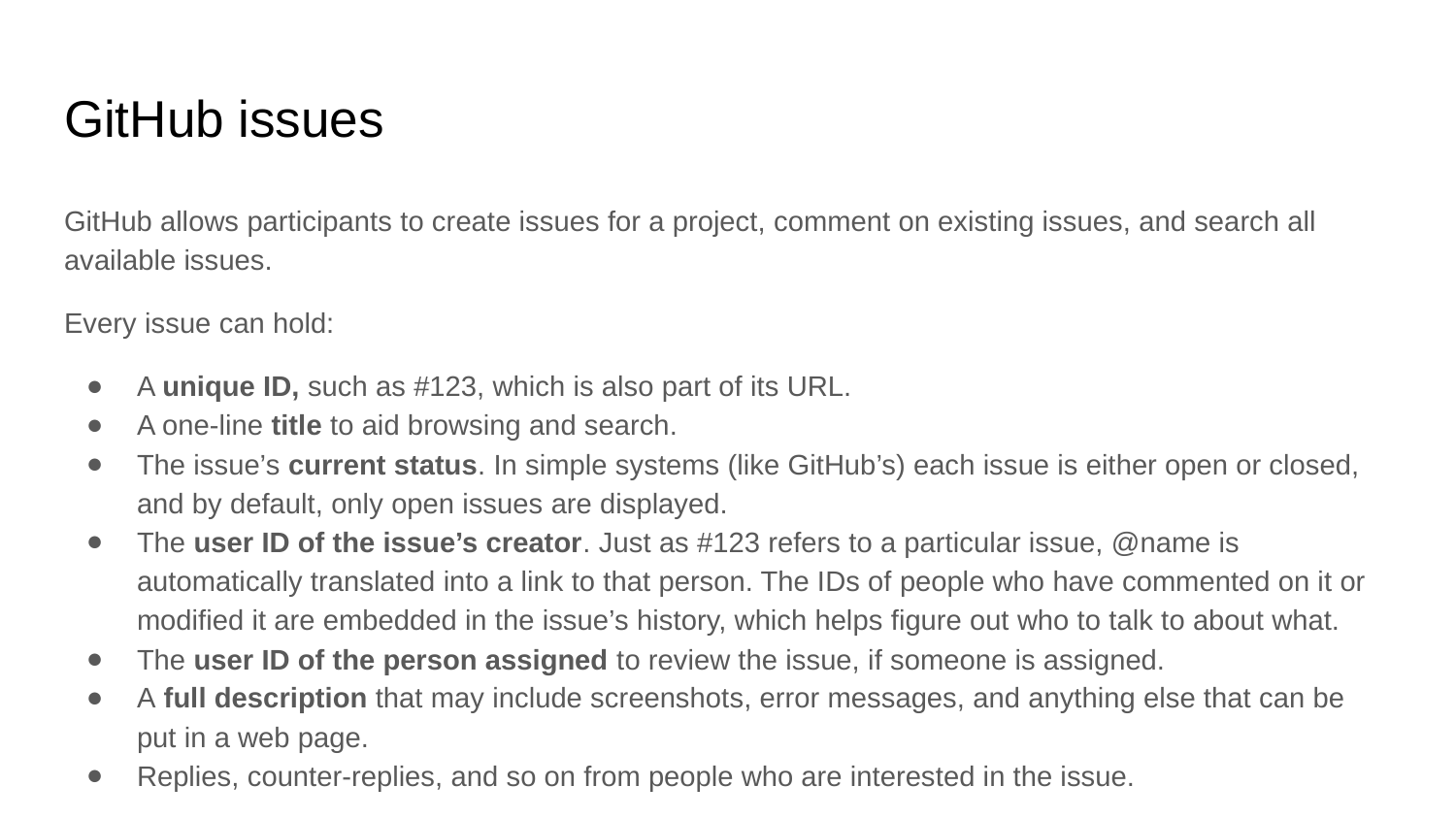

# GitHub issues
GitHub allows participants to create issues for a project, comment on existing issues, and search all available issues.
Every issue can hold:
A unique ID, such as #123, which is also part of its URL.
A one-line title to aid browsing and search.
The issue’s current status. In simple systems (like GitHub’s) each issue is either open or closed, and by default, only open issues are displayed.
The user ID of the issue’s creator. Just as #123 refers to a particular issue, @name is automatically translated into a link to that person. The IDs of people who have commented on it or modified it are embedded in the issue’s history, which helps figure out who to talk to about what.
The user ID of the person assigned to review the issue, if someone is assigned.
A full description that may include screenshots, error messages, and anything else that can be put in a web page.
Replies, counter-replies, and so on from people who are interested in the issue.